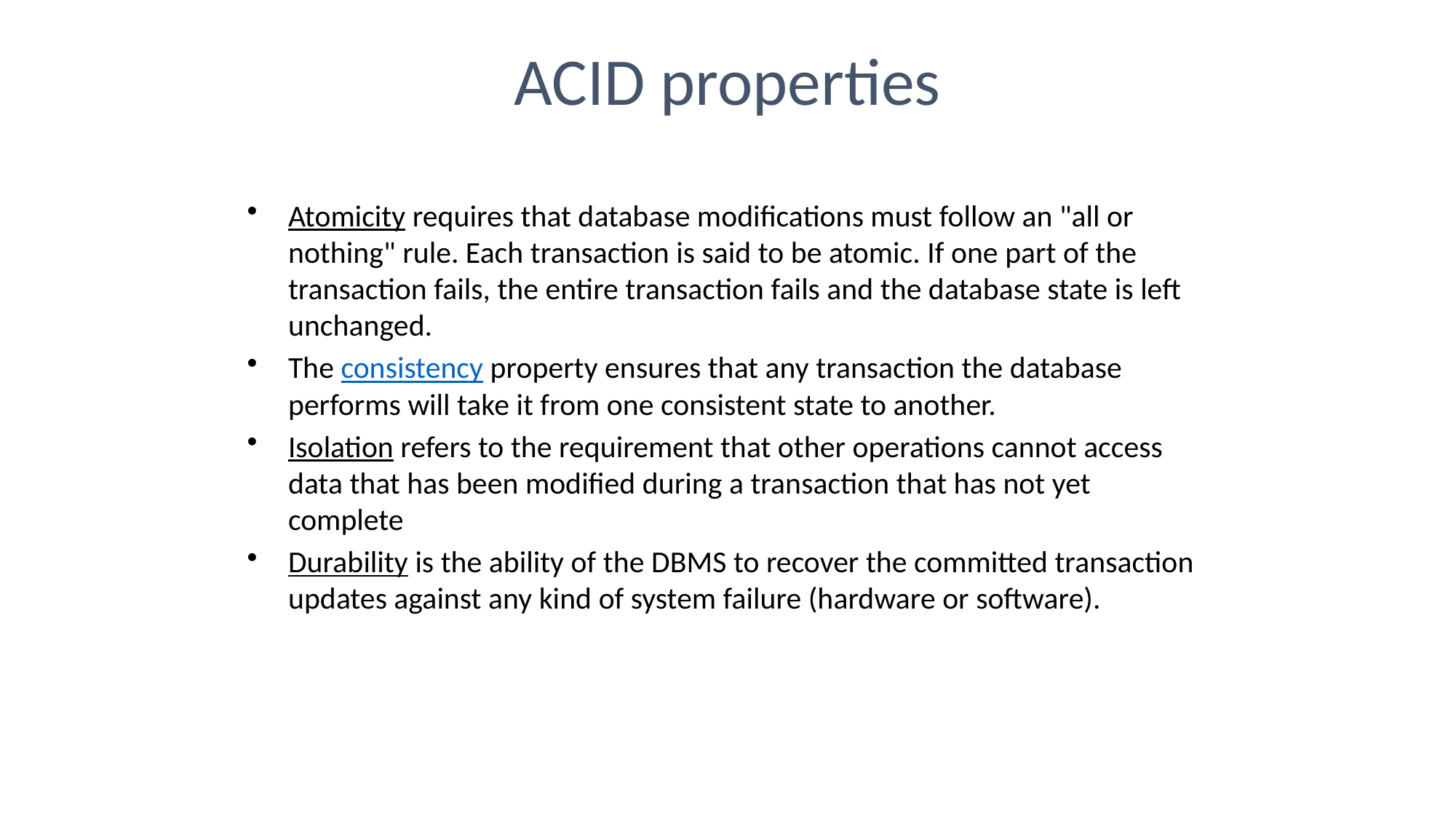

ACID properties
Atomicity requires that database modifications must follow an "all or nothing" rule. Each transaction is said to be atomic. If one part of the transaction fails, the entire transaction fails and the database state is left unchanged.
The consistency property ensures that any transaction the database performs will take it from one consistent state to another.
Isolation refers to the requirement that other operations cannot access data that has been modified during a transaction that has not yet complete
Durability is the ability of the DBMS to recover the committed transaction updates against any kind of system failure (hardware or software).